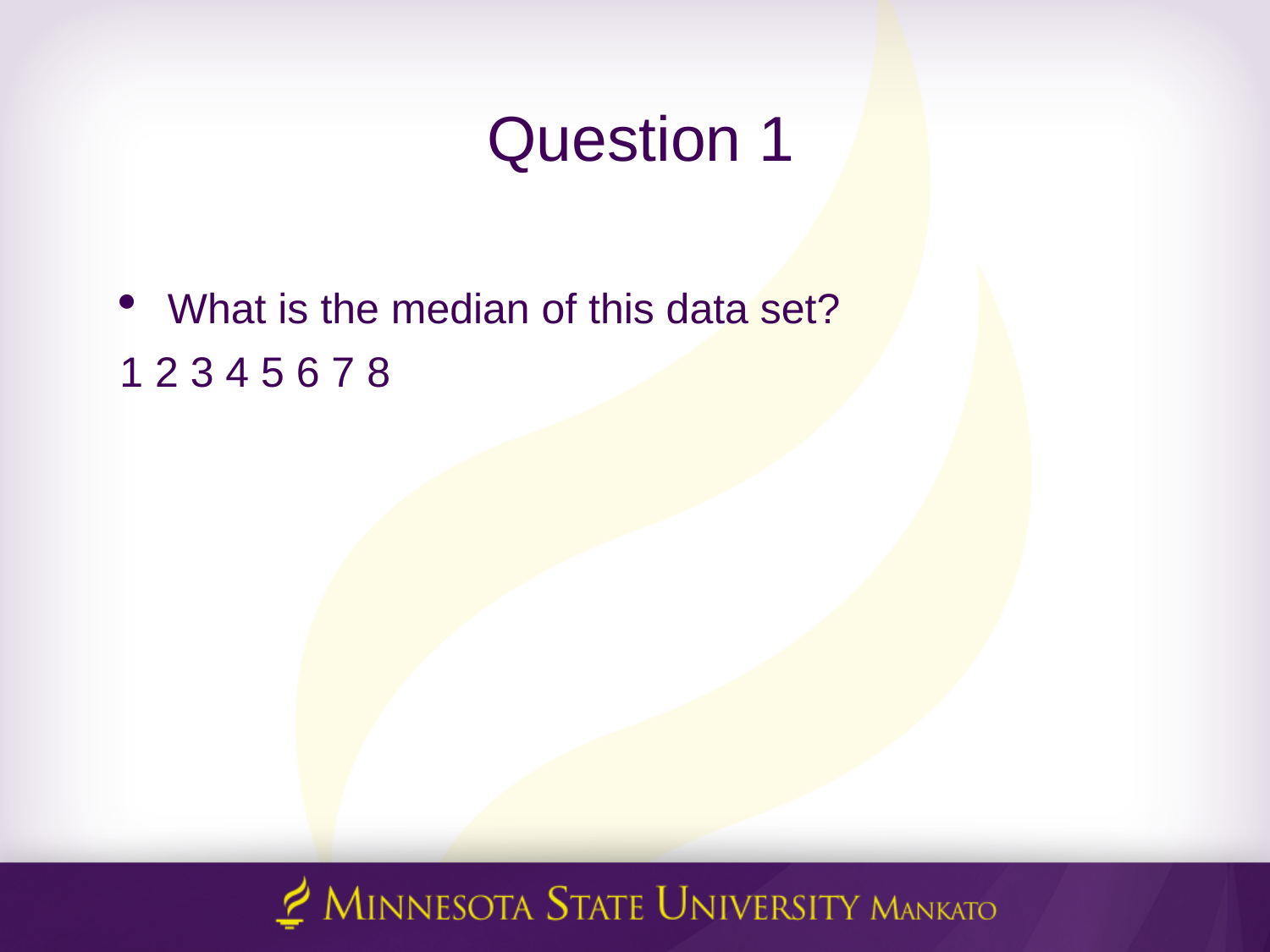

# Question 1
What is the median of this data set?
1 2 3 4 5 6 7 8